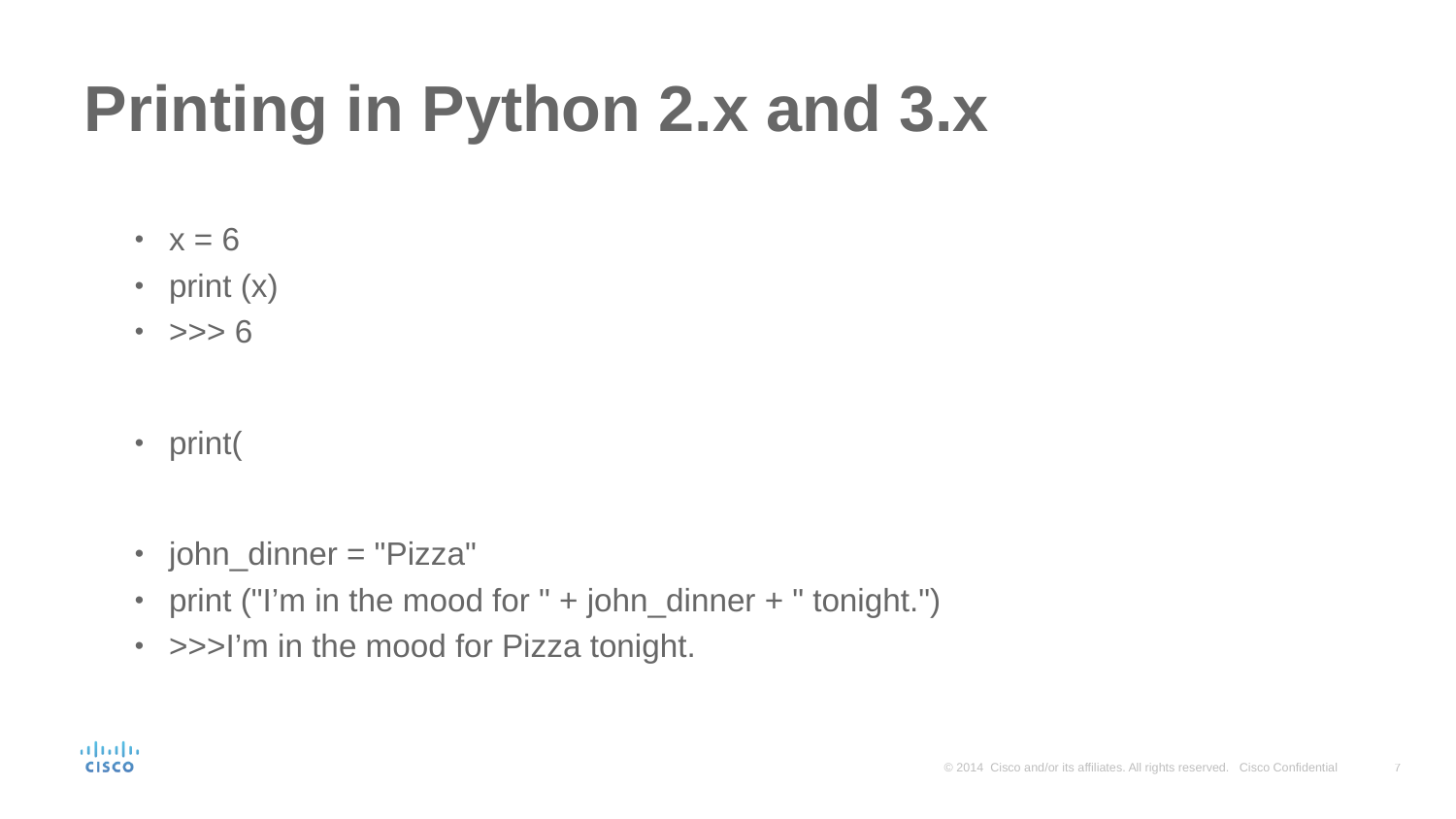

# Printing in Python 2.x and 3.x
x = 6
print (x)
>>> 6

print(

john_dinner = "Pizza"
print ("I’m in the mood for " + john_dinner + " tonight.")
>>>I’m in the mood for Pizza tonight.